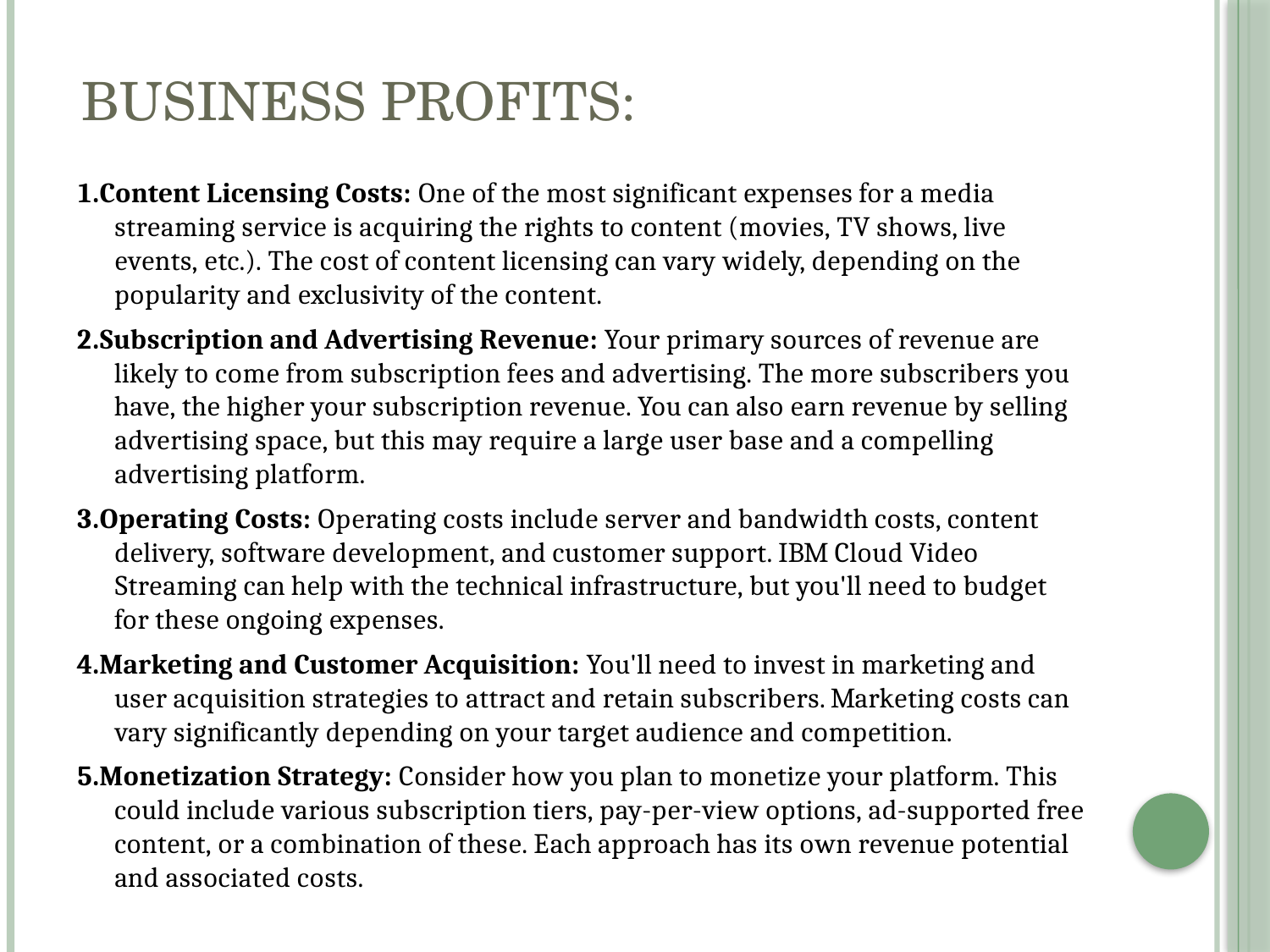

# Business profits:
1.Content Licensing Costs: One of the most significant expenses for a media streaming service is acquiring the rights to content (movies, TV shows, live events, etc.). The cost of content licensing can vary widely, depending on the popularity and exclusivity of the content.
2.Subscription and Advertising Revenue: Your primary sources of revenue are likely to come from subscription fees and advertising. The more subscribers you have, the higher your subscription revenue. You can also earn revenue by selling advertising space, but this may require a large user base and a compelling advertising platform.
3.Operating Costs: Operating costs include server and bandwidth costs, content delivery, software development, and customer support. IBM Cloud Video Streaming can help with the technical infrastructure, but you'll need to budget for these ongoing expenses.
4.Marketing and Customer Acquisition: You'll need to invest in marketing and user acquisition strategies to attract and retain subscribers. Marketing costs can vary significantly depending on your target audience and competition.
5.Monetization Strategy: Consider how you plan to monetize your platform. This could include various subscription tiers, pay-per-view options, ad-supported free content, or a combination of these. Each approach has its own revenue potential and associated costs.